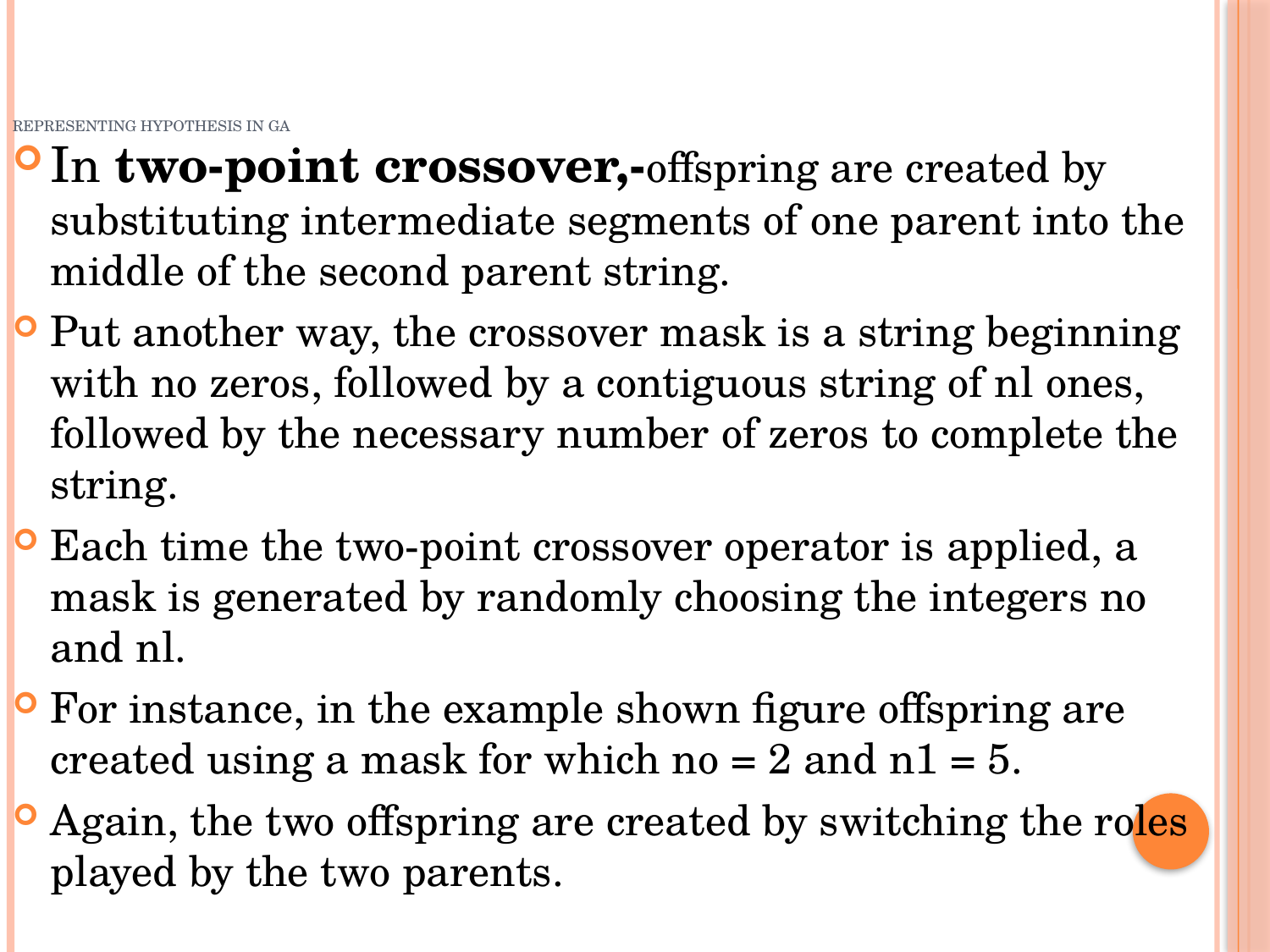

# Representing hypothesis in GA

In two-point crossover,-offspring are created by substituting intermediate segments of one parent into the middle of the second parent string.
Put another way, the crossover mask is a string beginning with no zeros, followed by a contiguous string of nl ones, followed by the necessary number of zeros to complete the string.
Each time the two-point crossover operator is applied, a mask is generated by randomly choosing the integers no and nl.
For instance, in the example shown figure offspring are created using a mask for which no = 2 and n1 = 5.
Again, the two offspring are created by switching the roles played by the two parents.